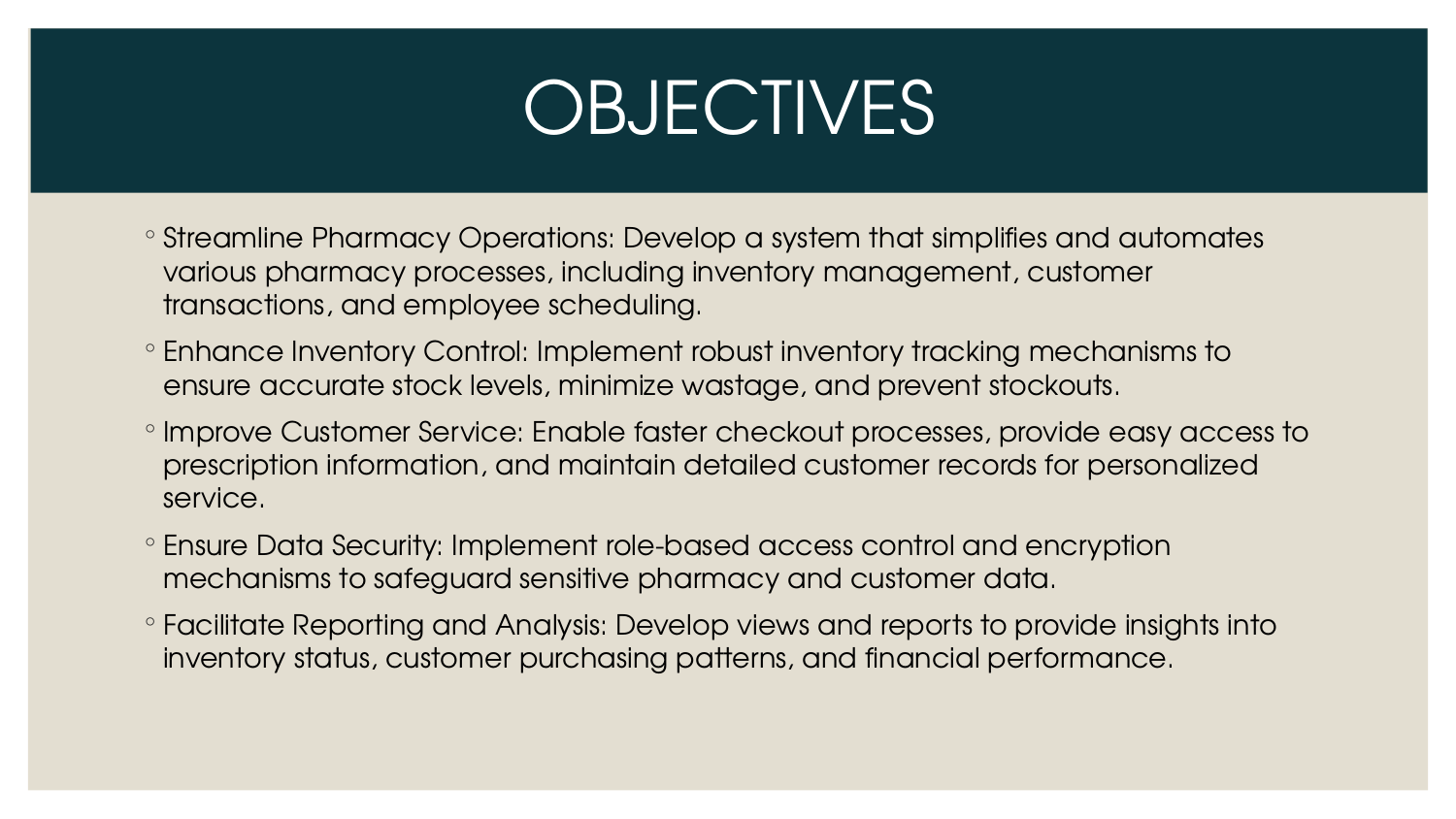

# OBJECTIVES
Streamline Pharmacy Operations: Develop a system that simplifies and automates various pharmacy processes, including inventory management, customer transactions, and employee scheduling.
Enhance Inventory Control: Implement robust inventory tracking mechanisms to ensure accurate stock levels, minimize wastage, and prevent stockouts.
Improve Customer Service: Enable faster checkout processes, provide easy access to prescription information, and maintain detailed customer records for personalized service.
Ensure Data Security: Implement role-based access control and encryption mechanisms to safeguard sensitive pharmacy and customer data.
Facilitate Reporting and Analysis: Develop views and reports to provide insights into inventory status, customer purchasing patterns, and financial performance.